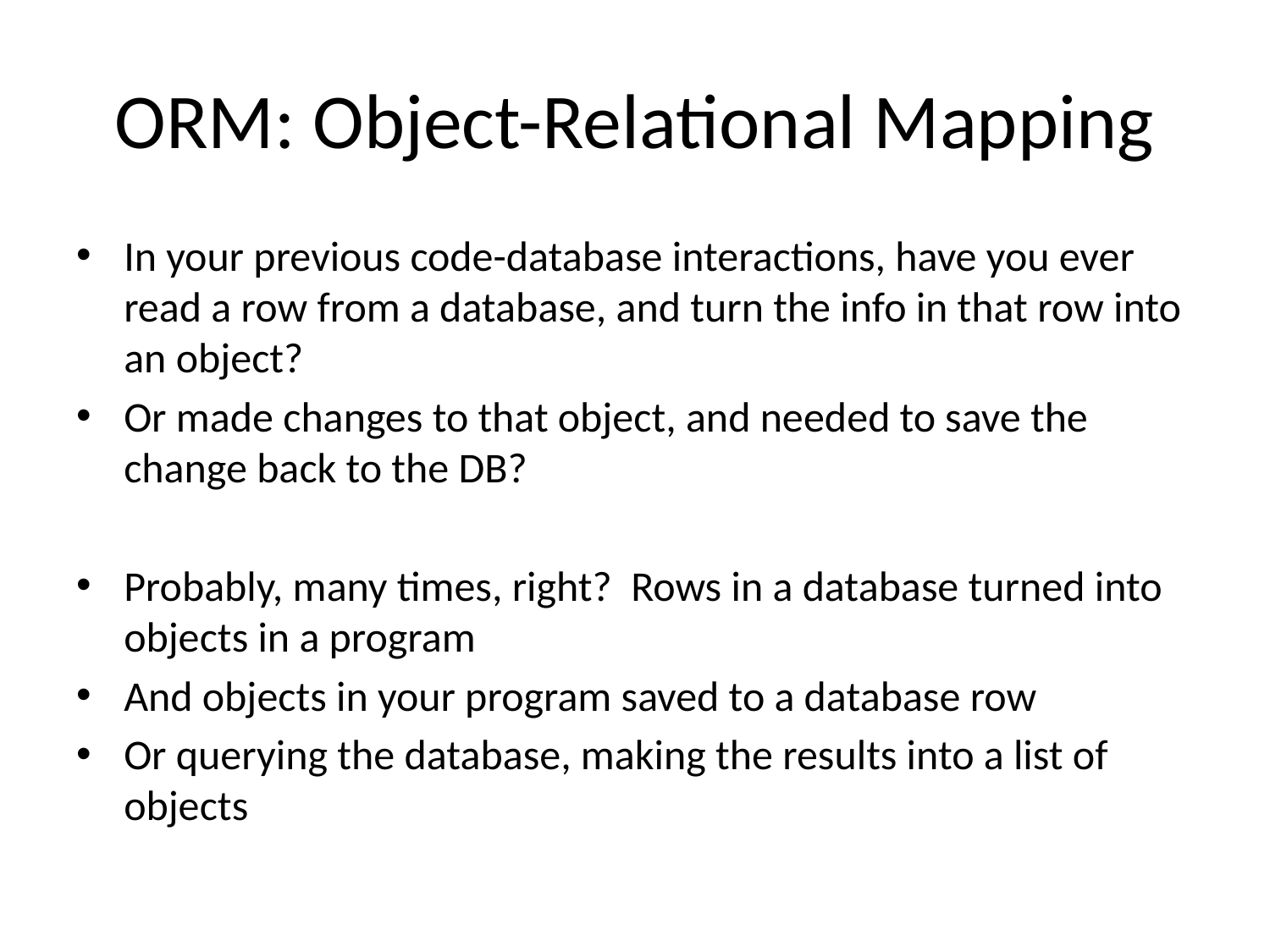

# ORM: Object-Relational Mapping
In your previous code-database interactions, have you ever read a row from a database, and turn the info in that row into an object?
Or made changes to that object, and needed to save the change back to the DB?

Probably, many times, right?  Rows in a database turned into objects in a program
And objects in your program saved to a database row
Or querying the database, making the results into a list of objects